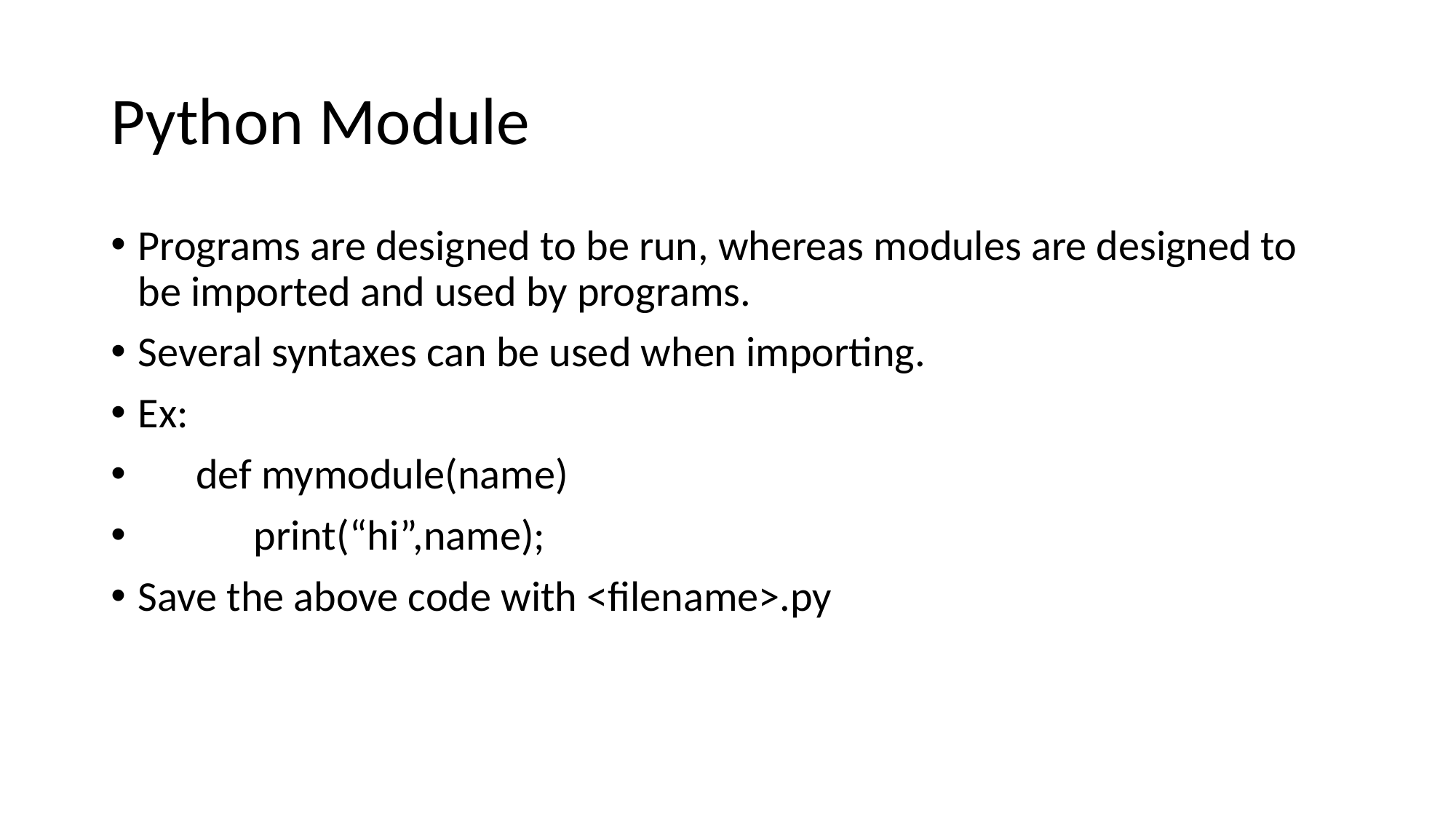

# Python Module
Programs are designed to be run, whereas modules are designed to be imported and used by programs.
Several syntaxes can be used when importing.
Ex:
      def mymodule(name)
            print(“hi”,name);
Save the above code with <filename>.py